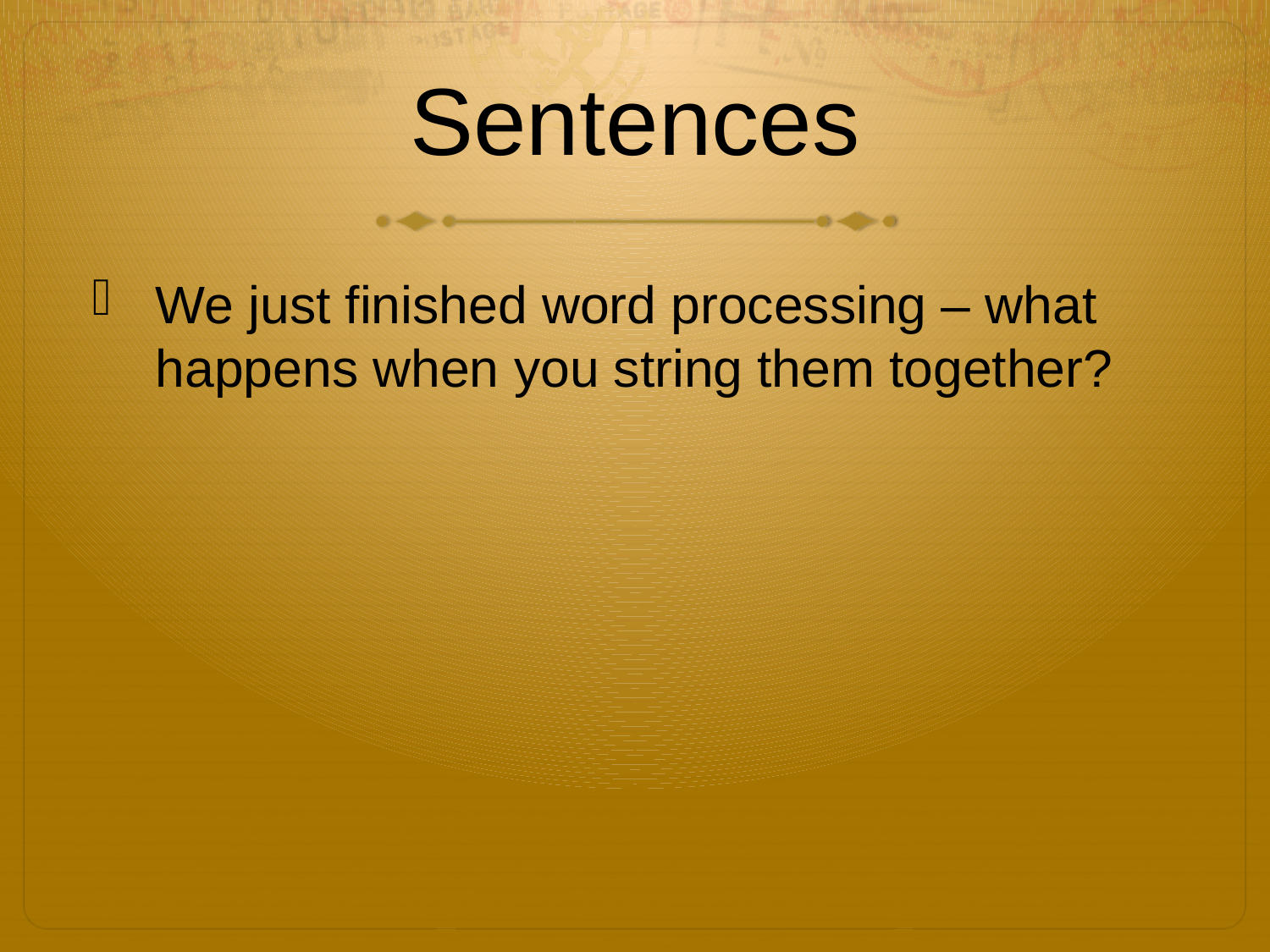

# Sentences
We just finished word processing – what happens when you string them together?